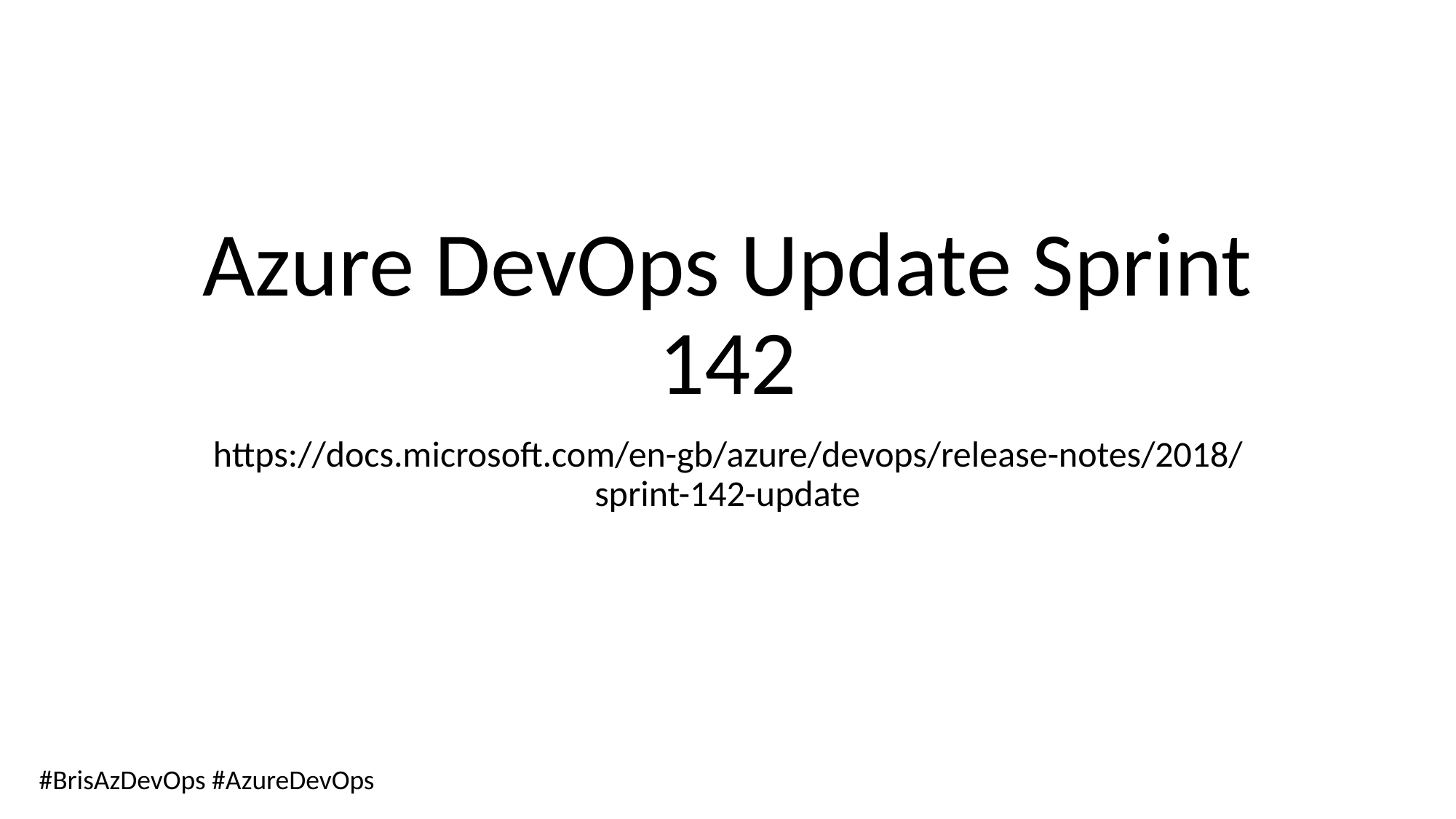

# Azure DevOps Update Sprint 142
https://docs.microsoft.com/en-gb/azure/devops/release-notes/2018/sprint-142-update
#BrisAzDevOps #AzureDevOps